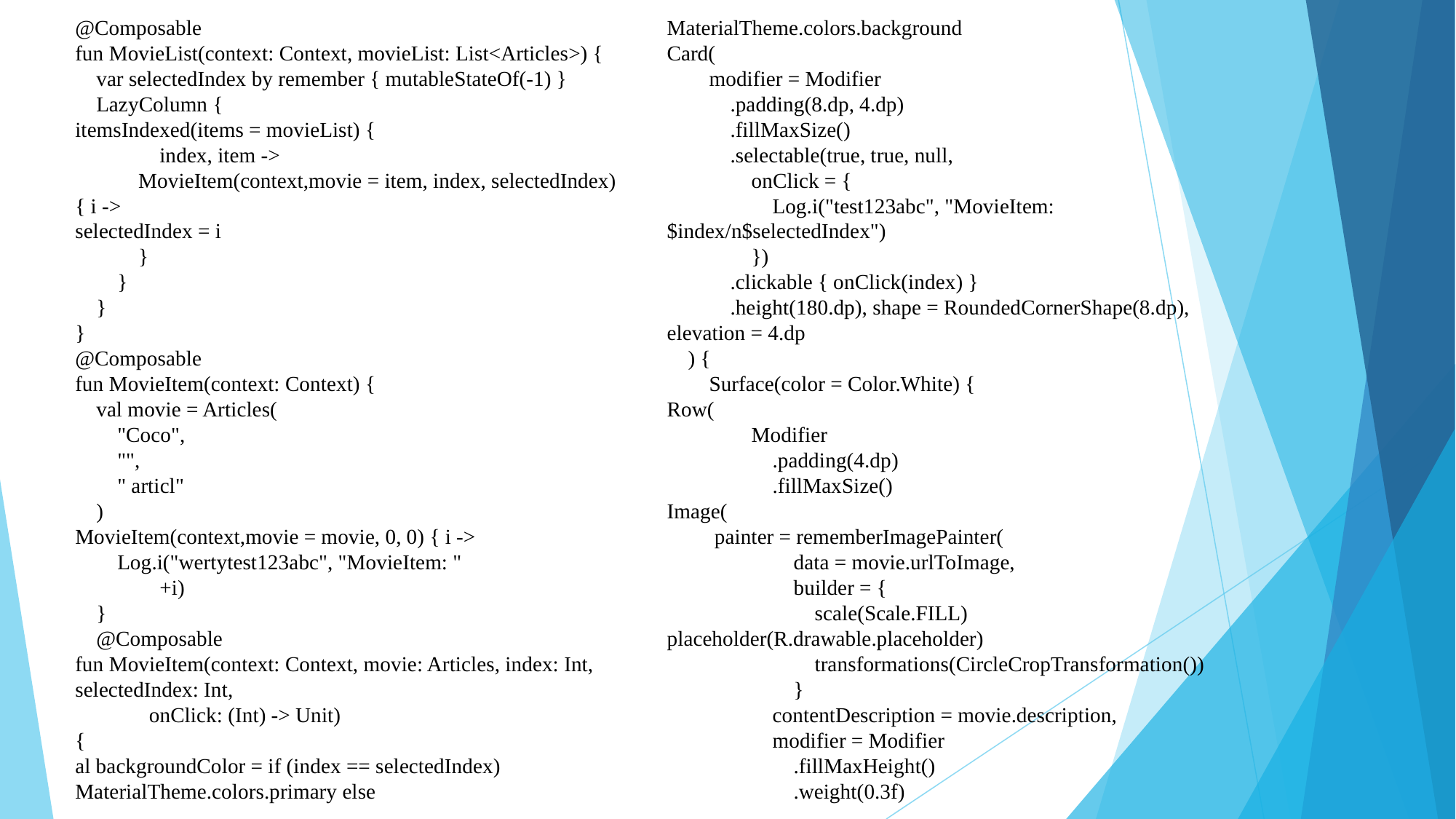

@Composable
fun MovieList(context: Context, movieList: List<Articles>) {
    var selectedIndex by remember { mutableStateOf(-1) }
    LazyColumn {
itemsIndexed(items = movieList) {
                index, item ->
            MovieItem(context,movie = item, index, selectedIndex) { i ->
selectedIndex = i
            }
        }
    }
}
@Composable
fun MovieItem(context: Context) {
    val movie = Articles(
        "Coco",
        "",
        " articl"
    )
MovieItem(context,movie = movie, 0, 0) { i ->
        Log.i("wertytest123abc", "MovieItem: "
                +i)
    }
    @Composable
fun MovieItem(context: Context, movie: Articles, index: Int, selectedIndex: Int,
              onClick: (Int) -> Unit)
{
al backgroundColor = if (index == selectedIndex) MaterialTheme.colors.primary else

MaterialTheme.colors.background
Card(
        modifier = Modifier
            .padding(8.dp, 4.dp)
            .fillMaxSize()
            .selectable(true, true, null,
                onClick = {
                    Log.i("test123abc", "MovieItem: $index/n$selectedIndex")
                })
            .clickable { onClick(index) }
            .height(180.dp), shape = RoundedCornerShape(8.dp), elevation = 4.dp
    ) {
        Surface(color = Color.White) {
Row(
                Modifier
                    .padding(4.dp)
                    .fillMaxSize()
Image(
         painter = rememberImagePainter(
                        data = movie.urlToImage,
                        builder = {
                            scale(Scale.FILL)
placeholder(R.drawable.placeholder)
                            transformations(CircleCropTransformation())
                        }
                    contentDescription = movie.description,
                    modifier = Modifier
                        .fillMaxHeight()
                        .weight(0.3f)